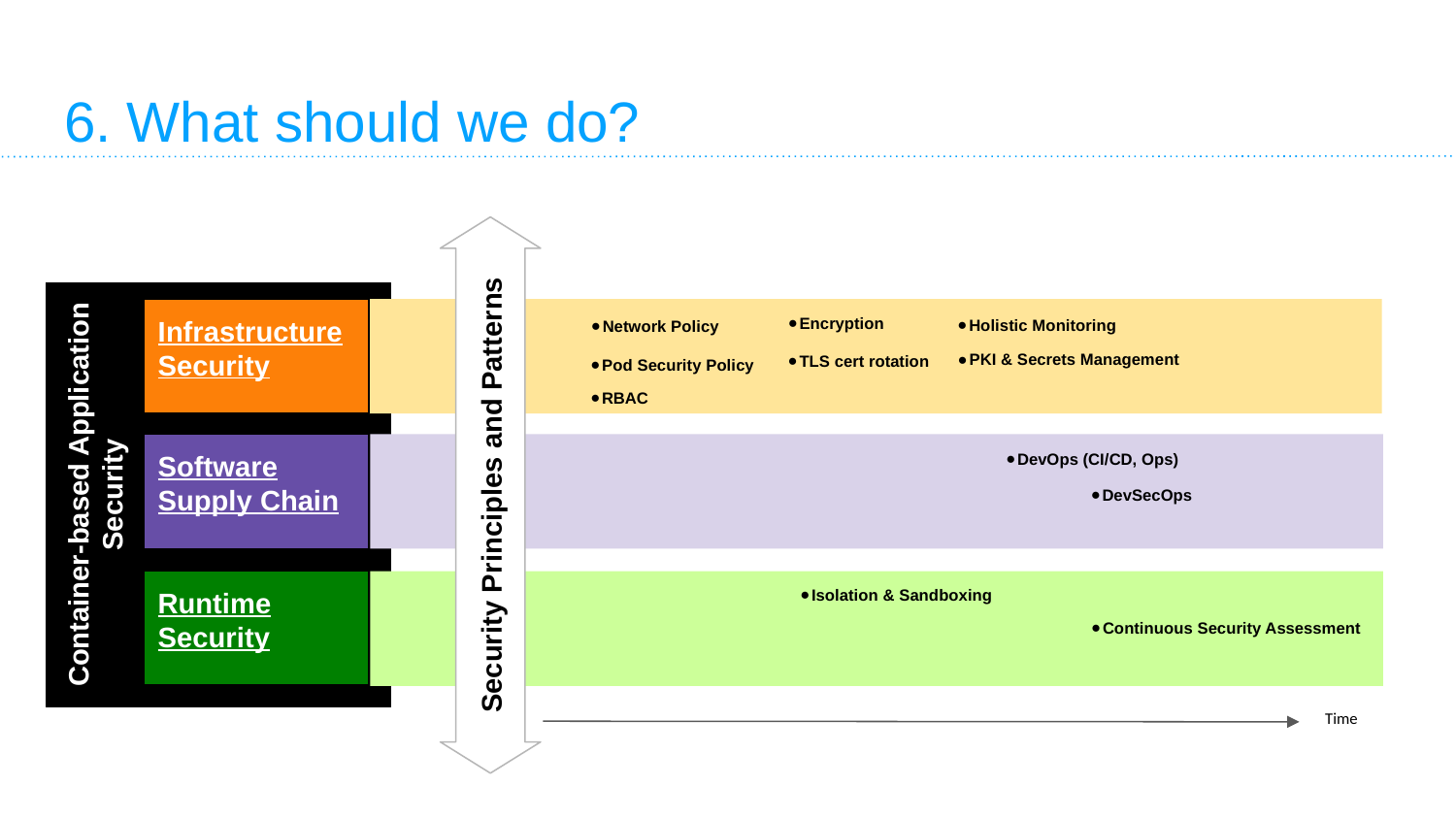

# 6. What should we do?
Infrastructure Security

Encryption
Holistic Monitoring
Network Policy
Container-based Application Security
PKI & Secrets Management
TLS cert rotation
Pod Security Policy
RBAC

Software Supply Chain

DevOps (CI/CD, Ops)
Security Principles and Patterns
DevSecOps
Runtime Security

Isolation & Sandboxing
Continuous Security Assessment
Time